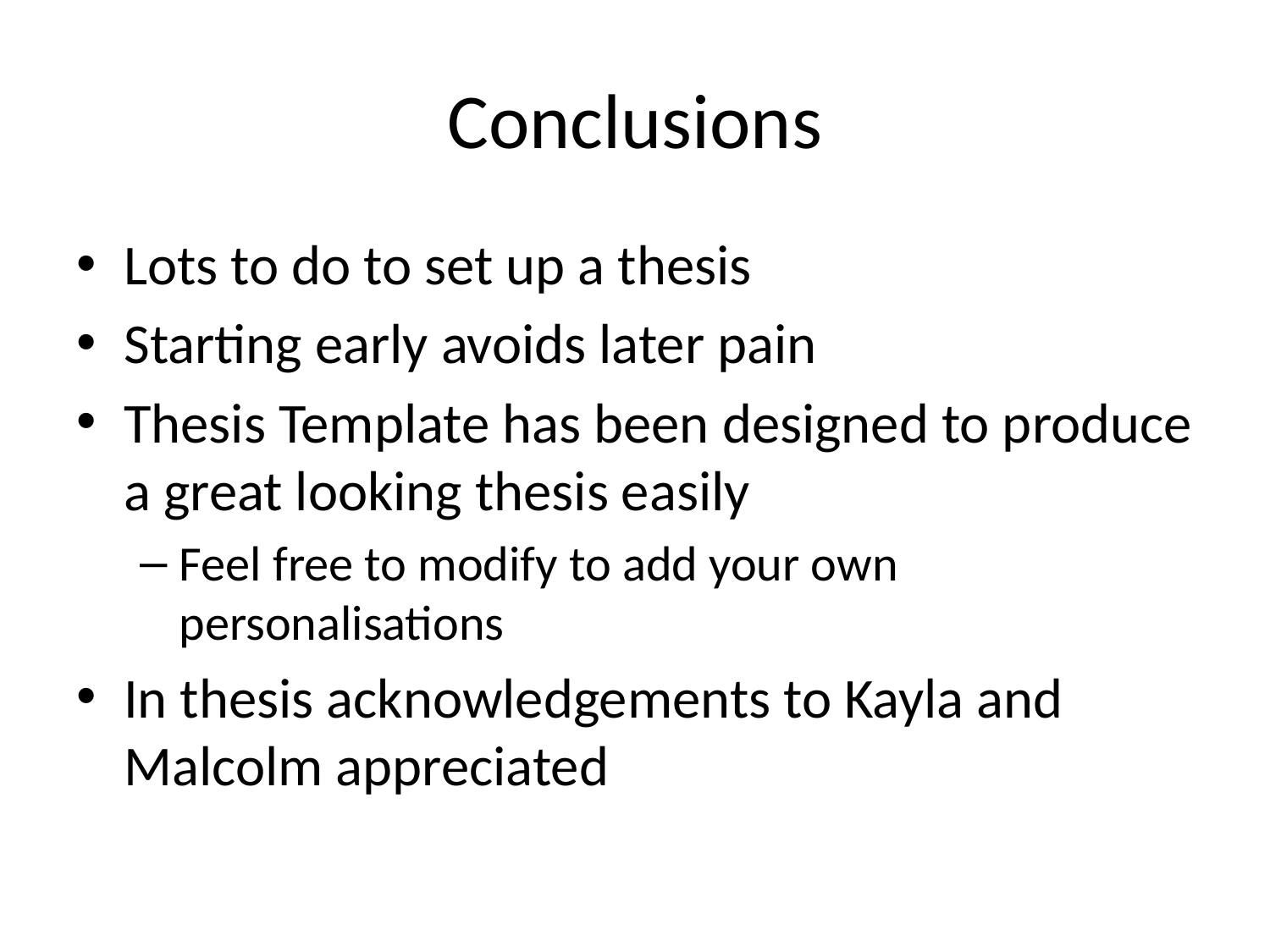

# Conclusions
Lots to do to set up a thesis
Starting early avoids later pain
Thesis Template has been designed to produce a great looking thesis easily
Feel free to modify to add your own personalisations
In thesis acknowledgements to Kayla and Malcolm appreciated